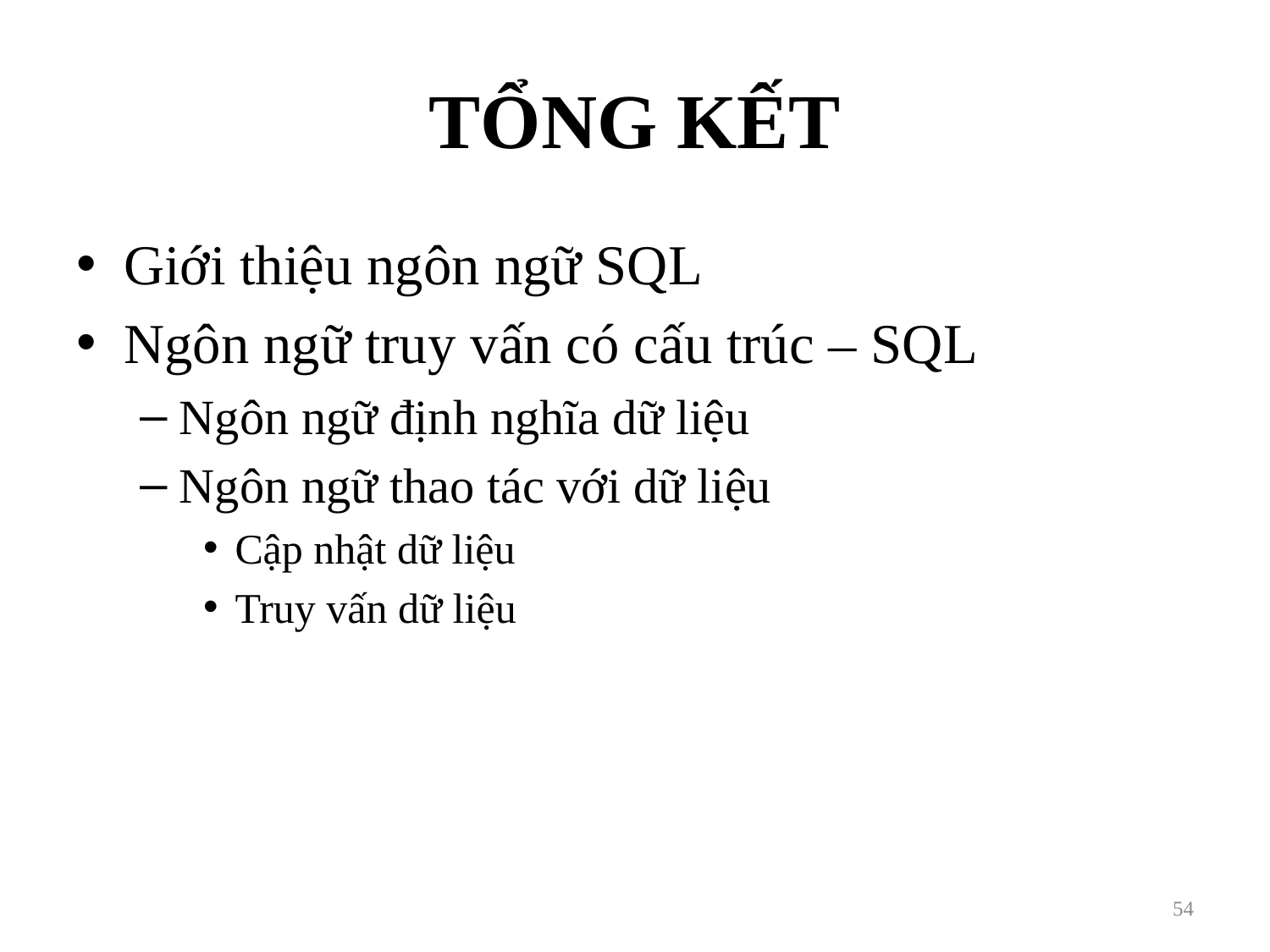

# TỔNG KẾT
Giới thiệu ngôn ngữ SQL
Ngôn ngữ truy vấn có cấu trúc – SQL
Ngôn ngữ định nghĩa dữ liệu
Ngôn ngữ thao tác với dữ liệu
Cập nhật dữ liệu
Truy vấn dữ liệu

54